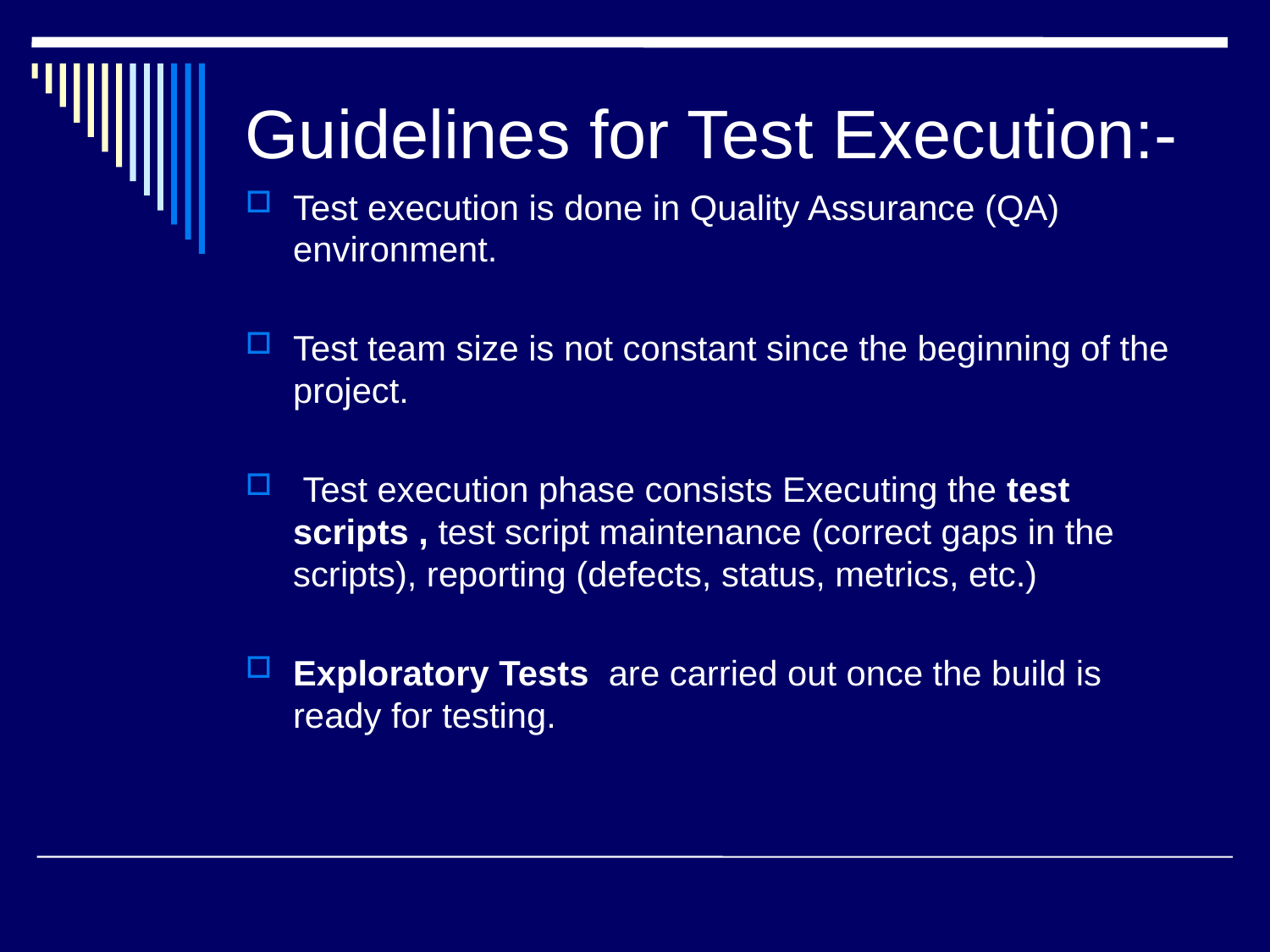

# Guidelines for Test Execution:-
Test execution is done in Quality Assurance (QA) environment.

Test team size is not constant since the beginning of the project.

 Test execution phase consists Executing the test scripts , test script maintenance (correct gaps in the scripts), reporting (defects, status, metrics, etc.)

Exploratory Tests  are carried out once the build is ready for testing.